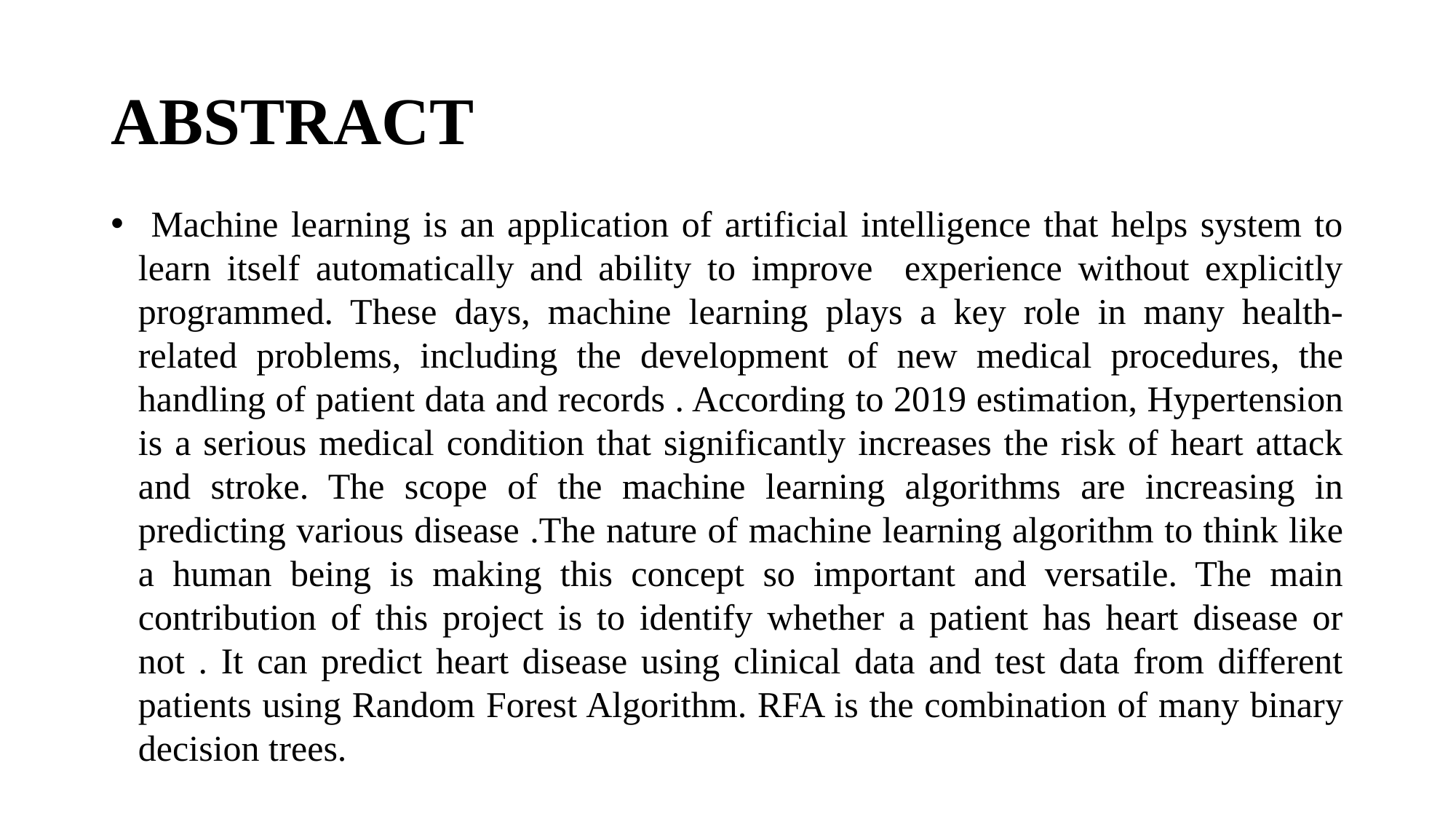

# ABSTRACT
 Machine learning is an application of artificial intelligence that helps system to learn itself automatically and ability to improve  experience without explicitly programmed. These days, machine learning plays a key role in many health-related problems, including the development of new medical procedures, the handling of patient data and records . According to 2019 estimation, Hypertension is a serious medical condition that significantly increases the risk of heart attack and stroke. The scope of the machine learning algorithms are increasing in predicting various disease .The nature of machine learning algorithm to think like a human being is making this concept so important and versatile. The main contribution of this project is to identify whether a patient has heart disease or not . It can predict heart disease using clinical data and test data from different patients using Random Forest Algorithm. RFA is the combination of many binary decision trees.